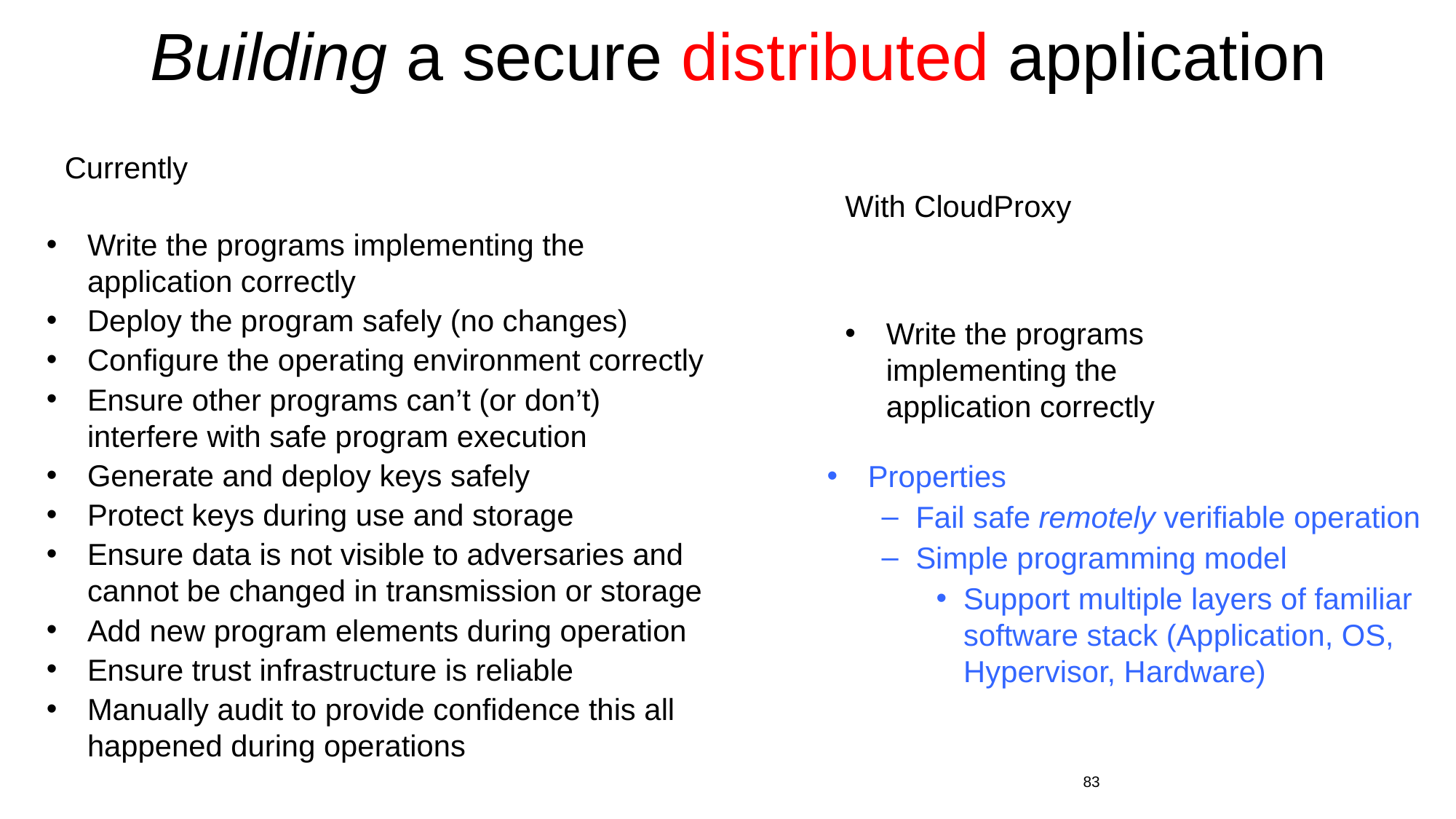

# Building a secure distributed application
Currently
With CloudProxy
Write the programs implementing the application correctly
Deploy the program safely (no changes)
Configure the operating environment correctly
Ensure other programs can’t (or don’t) interfere with safe program execution
Generate and deploy keys safely
Protect keys during use and storage
Ensure data is not visible to adversaries and cannot be changed in transmission or storage
Add new program elements during operation
Ensure trust infrastructure is reliable
Manually audit to provide confidence this all happened during operations
Write the programs implementing the application correctly
Properties
Fail safe remotely verifiable operation
Simple programming model
Support multiple layers of familiar software stack (Application, OS, Hypervisor, Hardware)
83